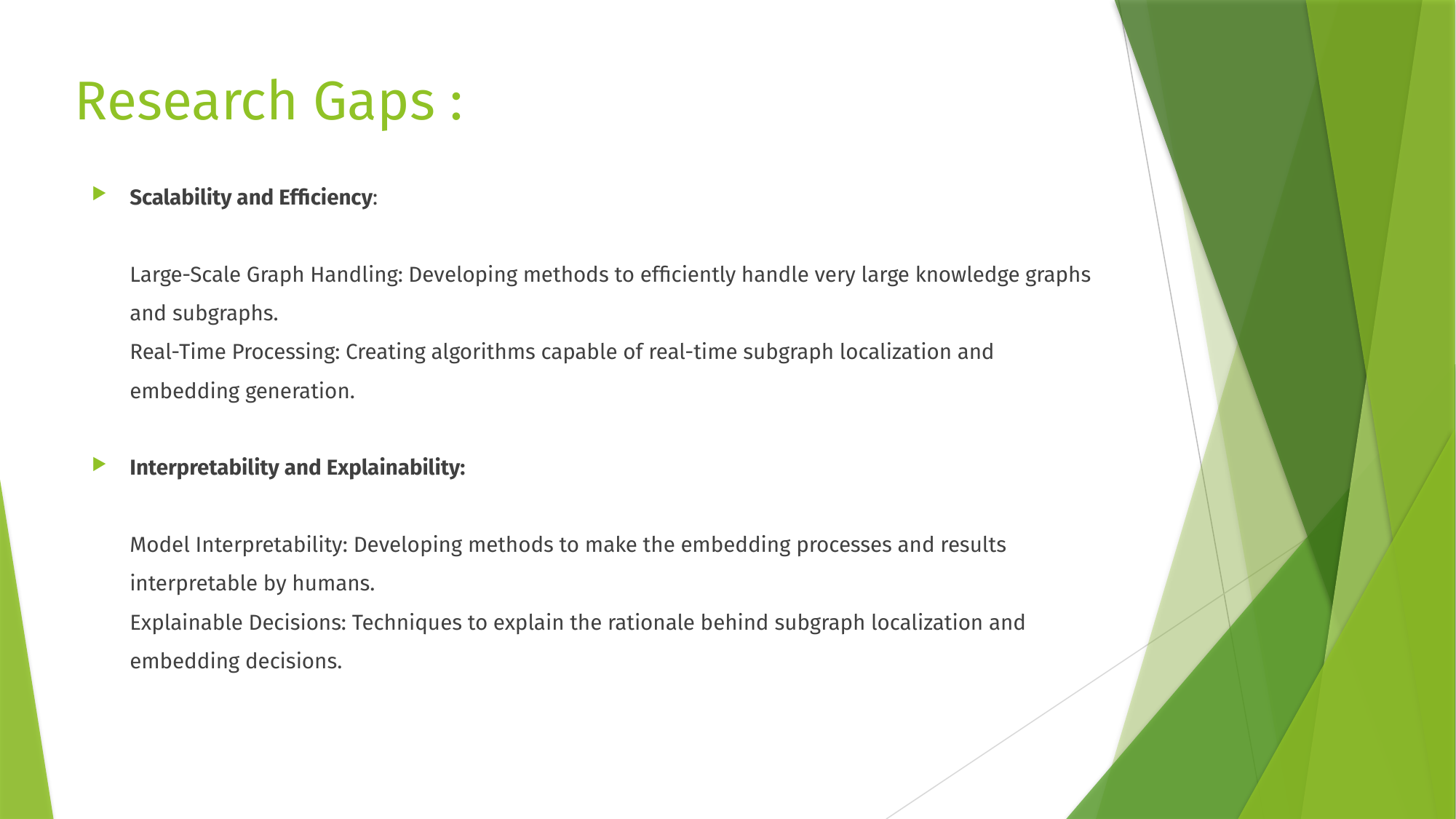

# Research Gaps :
Scalability and Efficiency:
Large-Scale Graph Handling: Developing methods to efficiently handle very large knowledge graphs and subgraphs.
Real-Time Processing: Creating algorithms capable of real-time subgraph localization and embedding generation.
Interpretability and Explainability:
Model Interpretability: Developing methods to make the embedding processes and results interpretable by humans.
Explainable Decisions: Techniques to explain the rationale behind subgraph localization and embedding decisions.